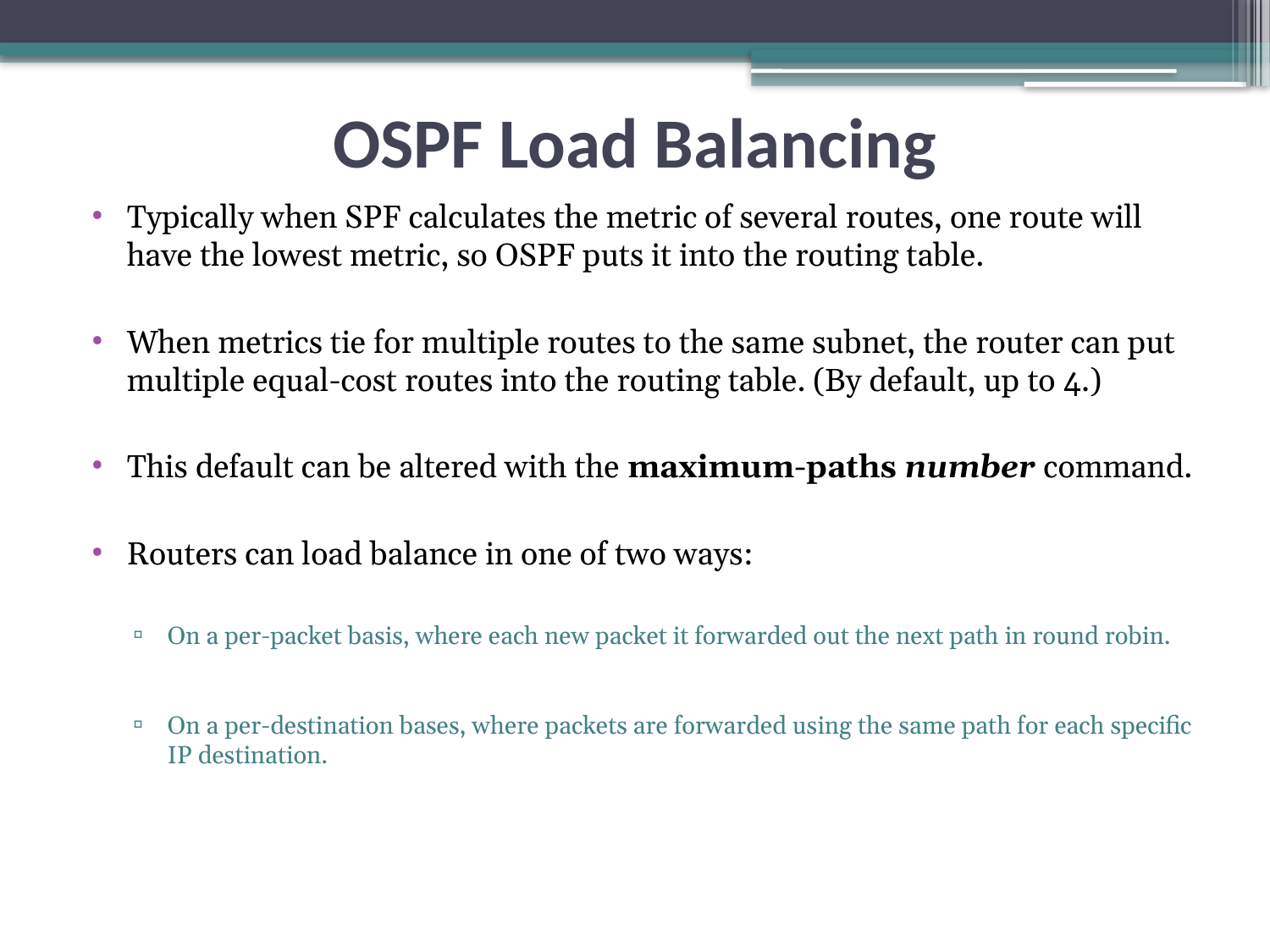

OSPF Load Balancing
Typically when SPF calculates the metric of several routes, one route will have the lowest metric, so OSPF puts it into the routing table.

When metrics tie for multiple routes to the same subnet, the router can put multiple equal-cost routes into the routing table. (By default, up to 4.)

This default can be altered with the maximum-paths number command.

Routers can load balance in one of two ways:

On a per-packet basis, where each new packet it forwarded out the next path in round robin.

On a per-destination bases, where packets are forwarded using the same path for each specific IP destination.